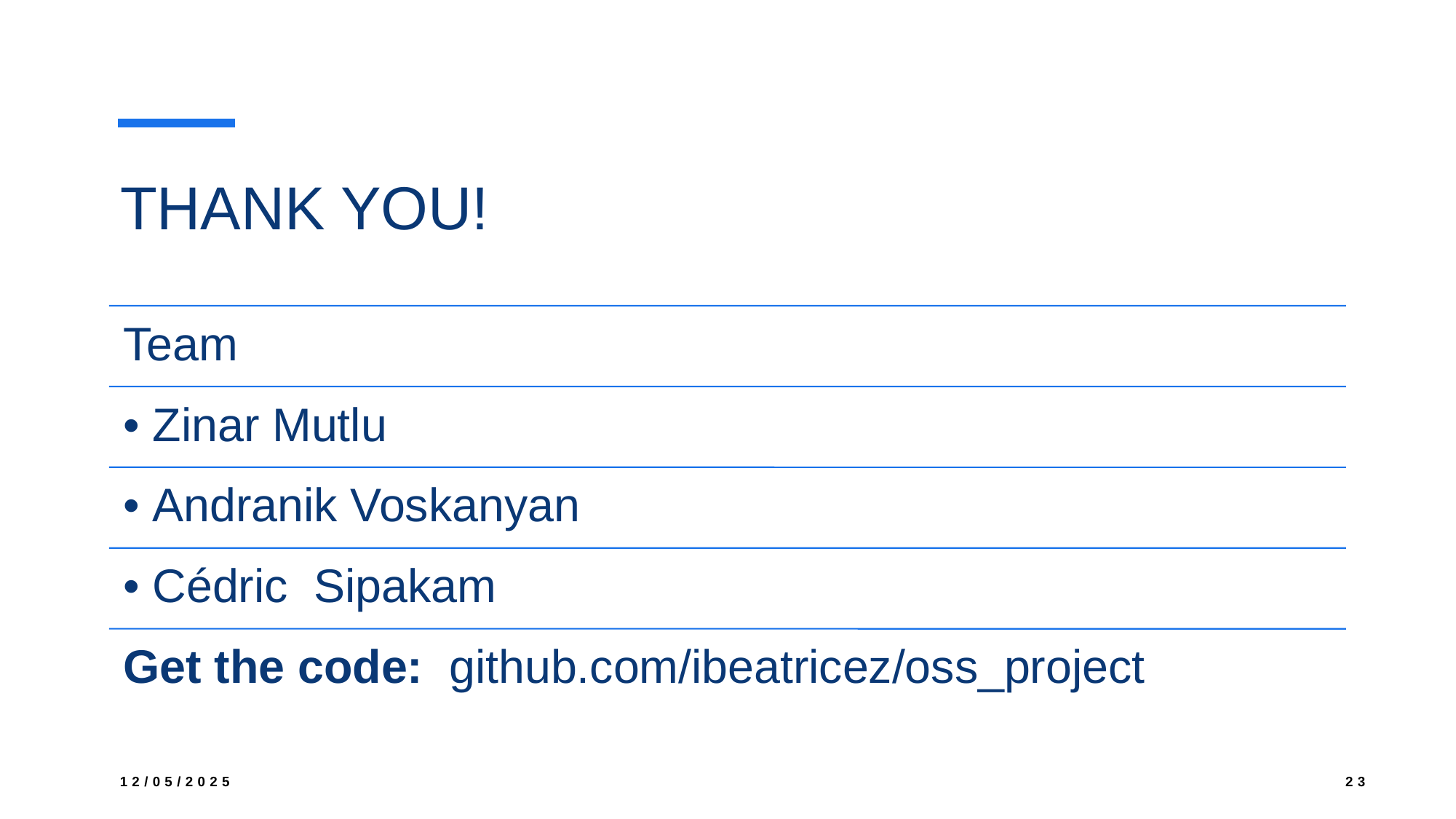

# THANK YOU!
Team
• Zinar Mutlu
• Andranik Voskanyan
• Cédric  Sipakam
Get the code:  github.com/ibeatricez/oss_project
12/05/2025
23